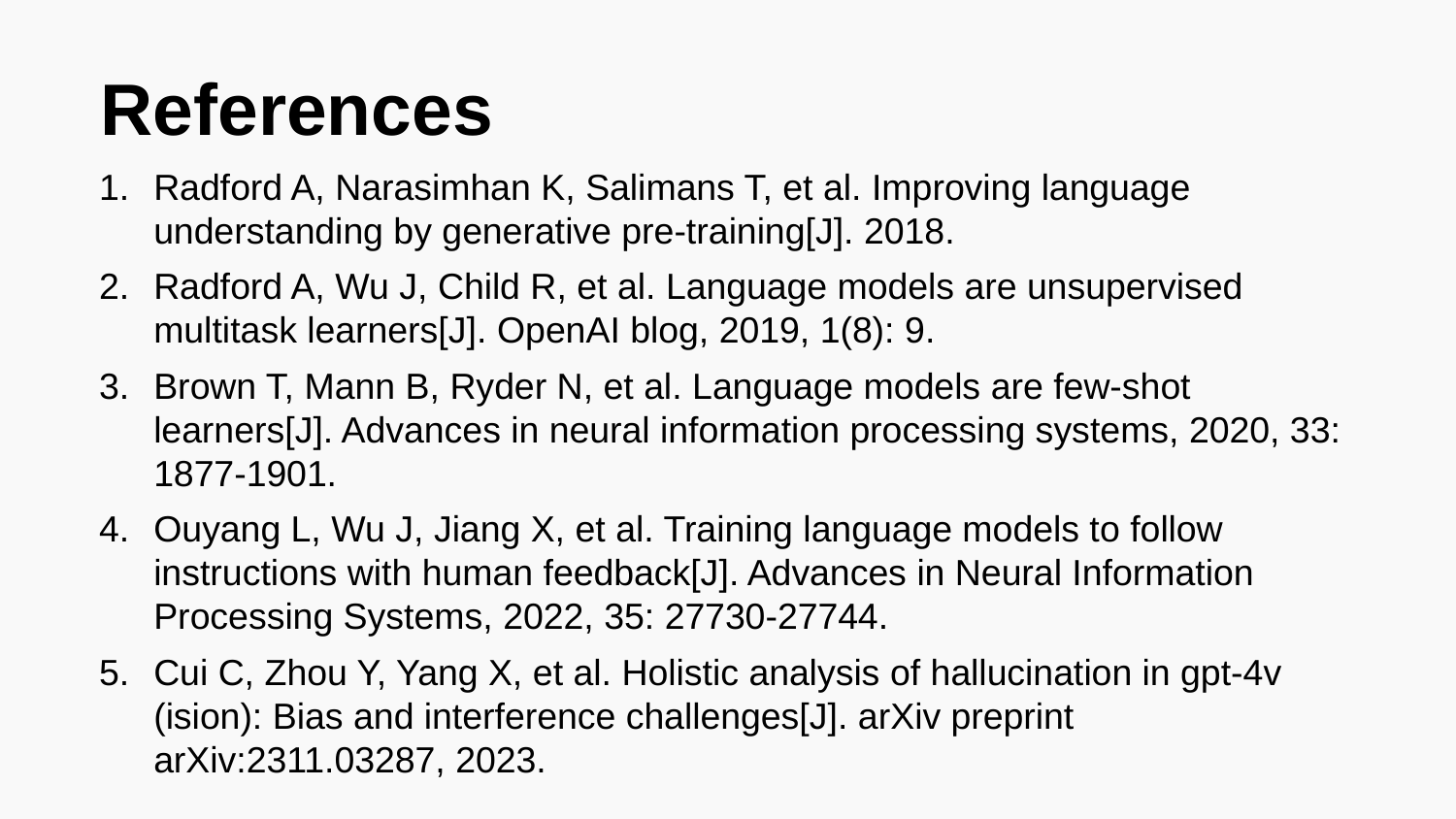

References
Radford A, Narasimhan K, Salimans T, et al. Improving language understanding by generative pre-training[J]. 2018.
Radford A, Wu J, Child R, et al. Language models are unsupervised multitask learners[J]. OpenAI blog, 2019, 1(8): 9.
Brown T, Mann B, Ryder N, et al. Language models are few-shot learners[J]. Advances in neural information processing systems, 2020, 33: 1877-1901.
Ouyang L, Wu J, Jiang X, et al. Training language models to follow instructions with human feedback[J]. Advances in Neural Information Processing Systems, 2022, 35: 27730-27744.
Cui C, Zhou Y, Yang X, et al. Holistic analysis of hallucination in gpt-4v (ision): Bias and interference challenges[J]. arXiv preprint arXiv:2311.03287, 2023.